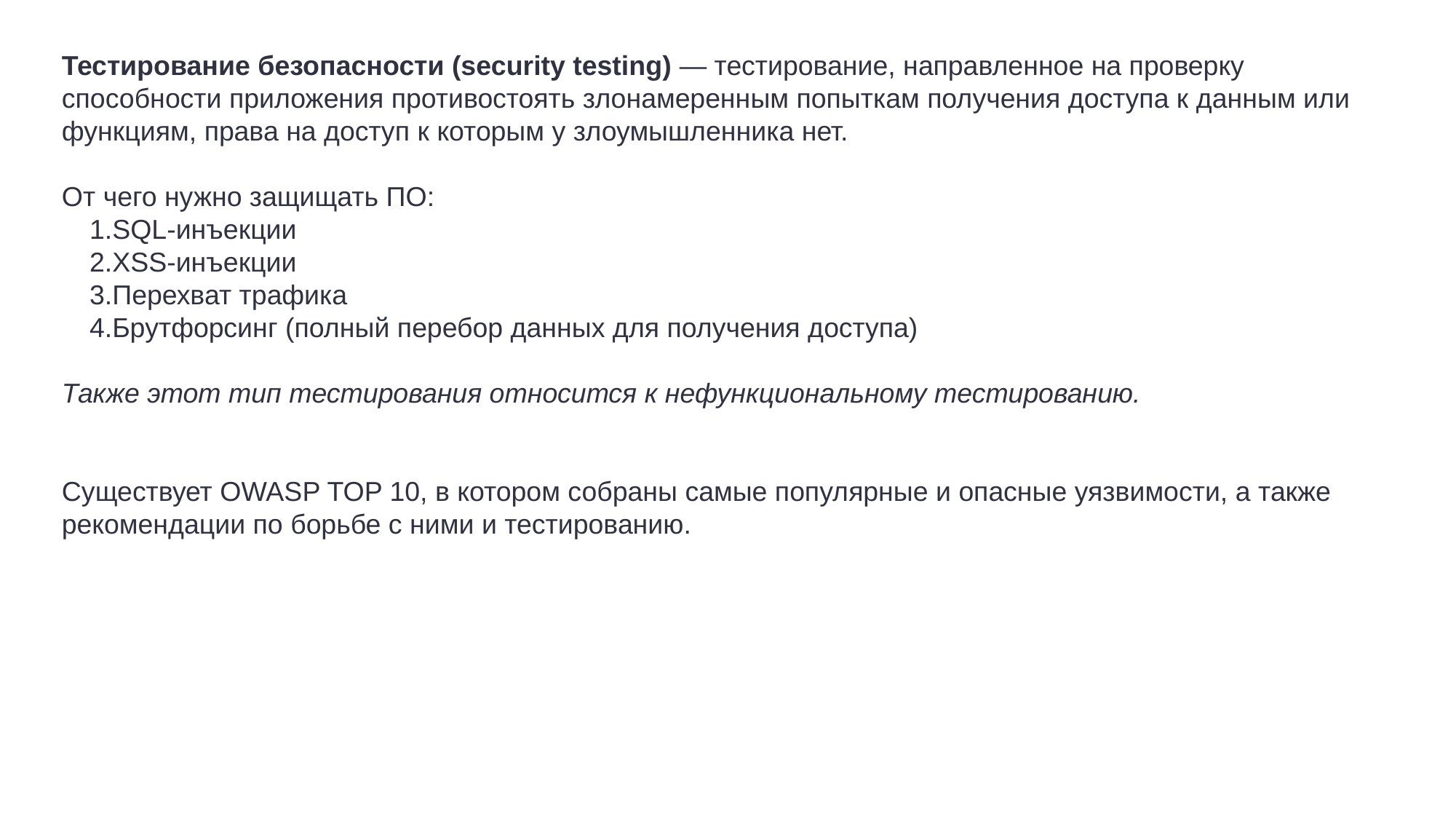

Тестирование безопасности (security testing) — тестирование, направленное на проверку способности приложения противостоять злонамеренным попыткам получения доступа к данным или функциям, права на доступ к которым у злоумышленника нет.

От чего нужно защищать ПО:
SQL-инъекции
XSS-инъекции
Перехват трафика
Брутфорсинг (полный перебор данных для получения доступа)

Также этот тип тестирования относится к нефункциональному тестированию.

Существует OWASP TOP 10, в котором собраны самые популярные и опасные уязвимости, а также рекомендации по борьбе с ними и тестированию.